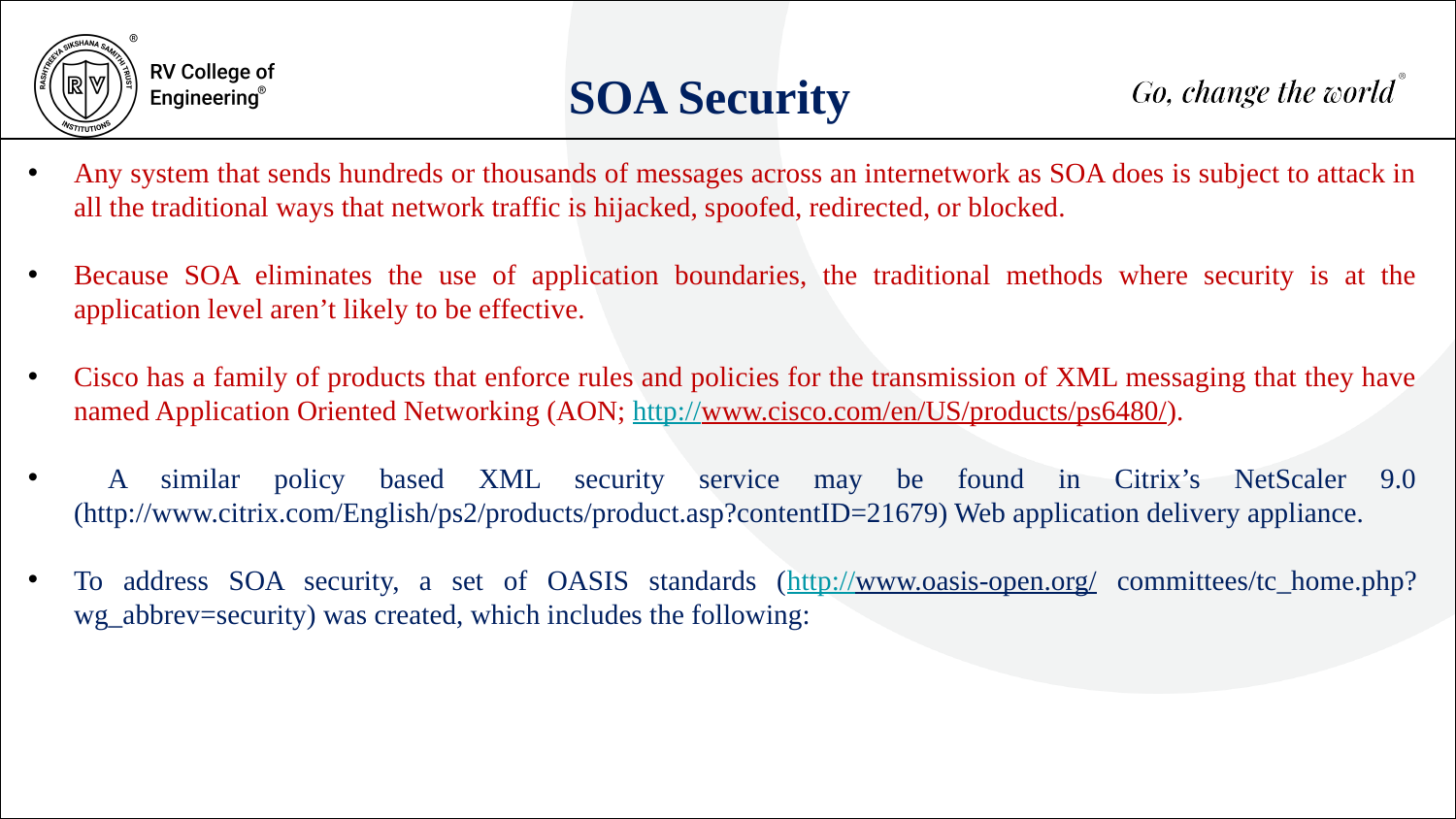

SOA Security
Any system that sends hundreds or thousands of messages across an internetwork as SOA does is subject to attack in all the traditional ways that network traffic is hijacked, spoofed, redirected, or blocked.

Because SOA eliminates the use of application boundaries, the traditional methods where security is at the application level aren’t likely to be effective.

Cisco has a family of products that enforce rules and policies for the transmission of XML messaging that they have named Application Oriented Networking (AON; http://www.cisco.com/en/US/products/ps6480/).

 A similar policy based XML security service may be found in Citrix’s NetScaler 9.0 (http://www.citrix.com/English/ps2/products/product.asp?contentID=21679) Web application delivery appliance.

To address SOA security, a set of OASIS standards (http://www.oasis-open.org/ committees/tc_home.php?wg_abbrev=security) was created, which includes the following: